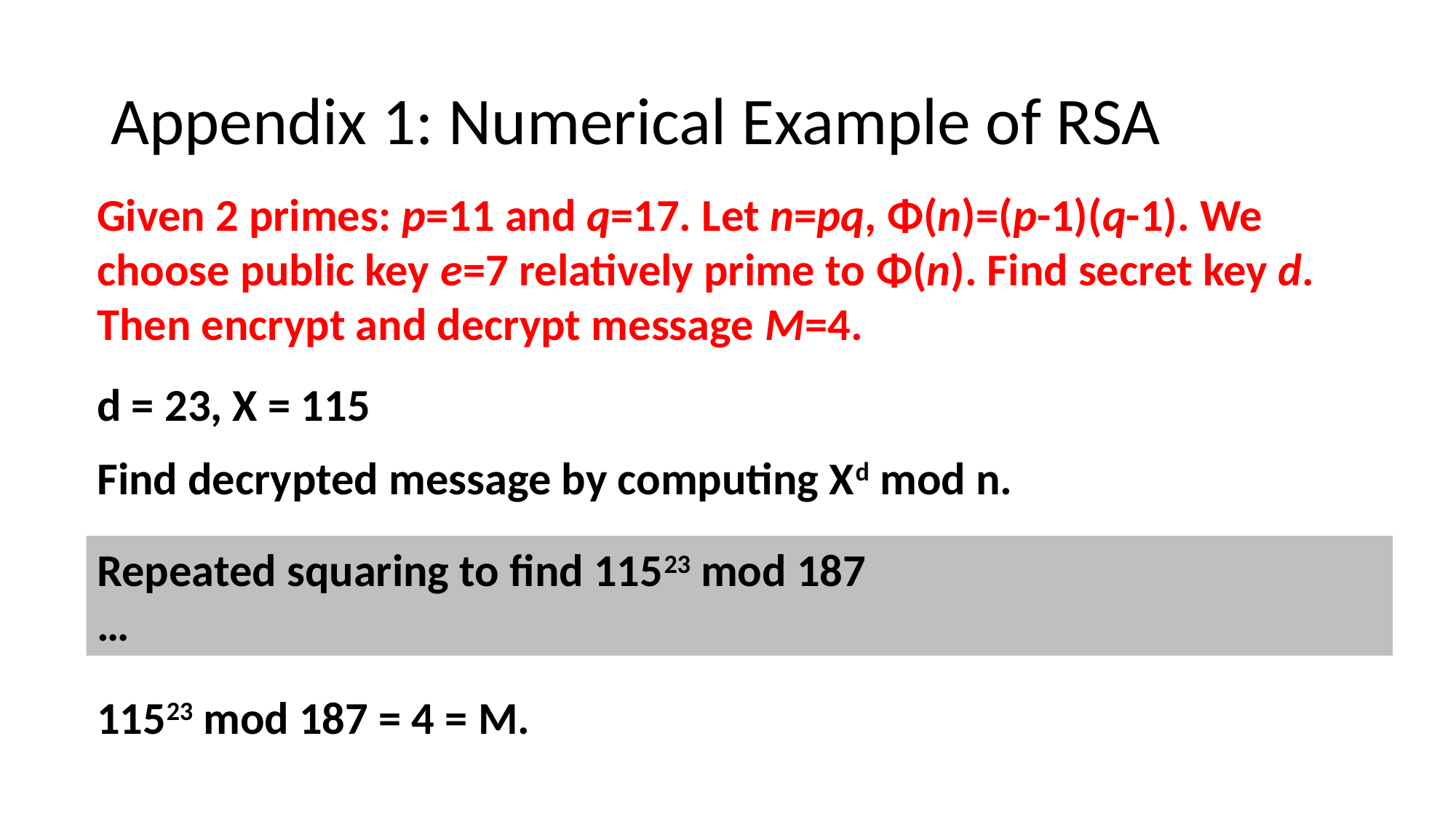

# Appendix 1: Numerical Example of RSA
Given 2 primes: p=11 and q=17. Let n=pq, Φ(n)=(p-1)(q-1). We choose public key e=7 relatively prime to Φ(n). Find secret key d. Then encrypt and decrypt message M=4.
d = 23, X = 115
Find decrypted message by computing Xd mod n.
Repeated squaring to find 11523 mod 187
…
11523 mod 187 = 4 = M.